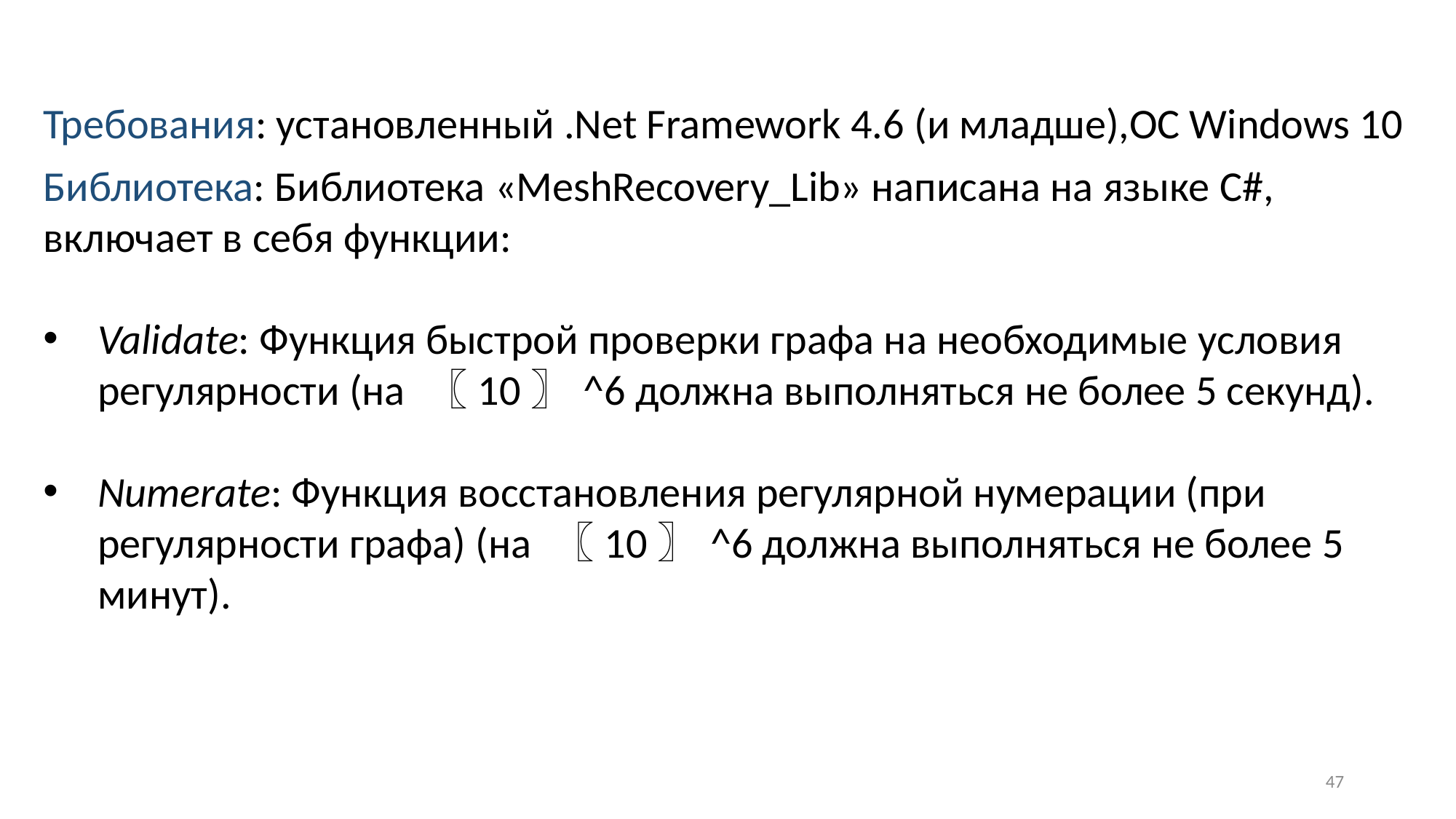

Требования: установленный .Net Framework 4.6 (и младше),ОС Windows 10 ­
Библиотека: Библиотека «MeshRecovery_Lib» написана на языке C#, включает в себя функции:

Validate: Функция быстрой проверки графа на необходимые условия регулярности (на 〖10〗^6 должна выполняться не более 5 секунд).

Numerate: Функция восстановления регулярной нумерации (при регулярности графа) (на 〖10〗^6 должна выполняться не более 5 минут).

47